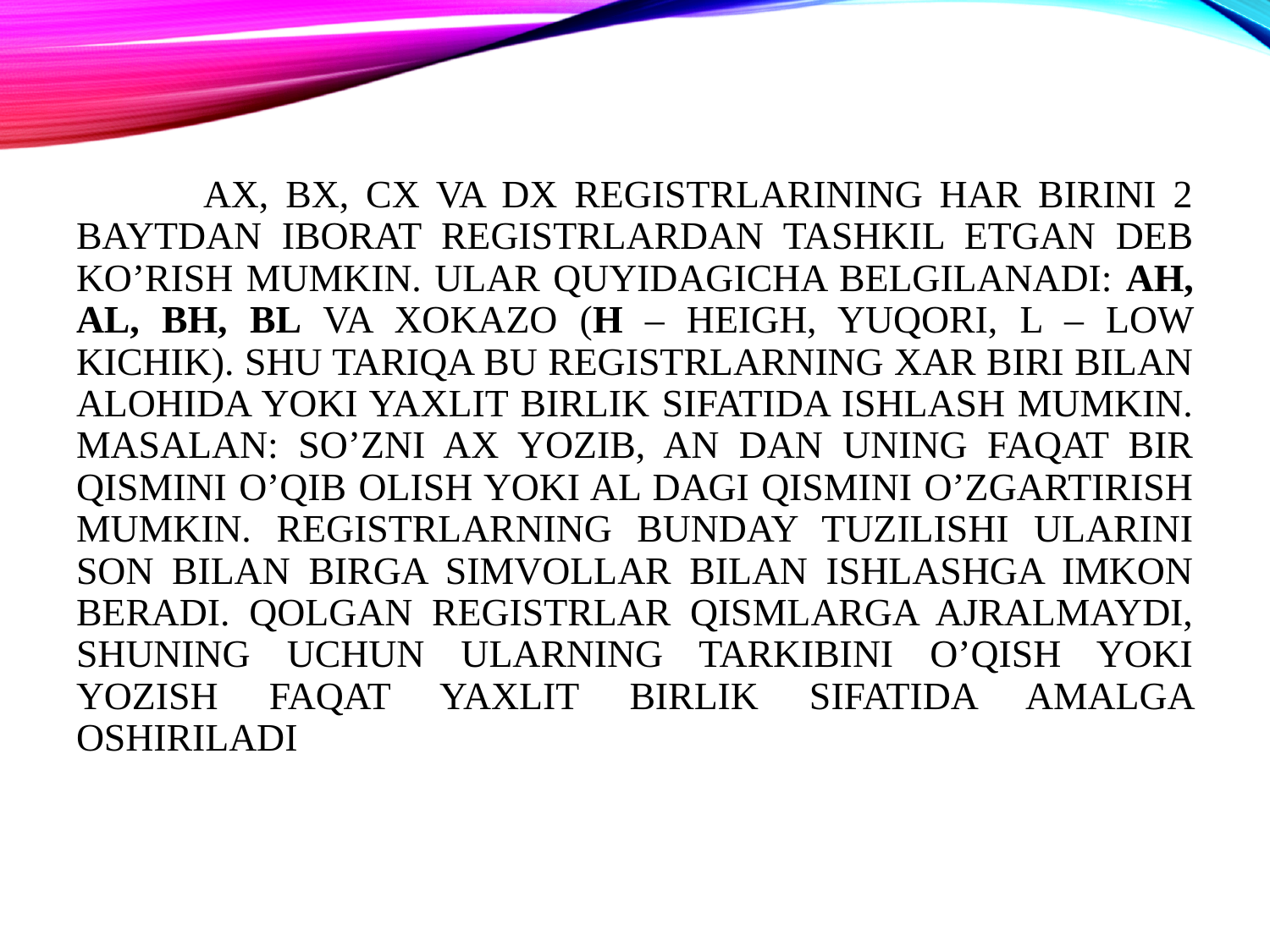

# AX, BX, CX va DX registrlarining har birini 2 baytdan iborat registrlardan tashkil etgan deb ko’rish mumkin. Ular quyidagicha belgilanadi: AH, AL, BH, BL va xokazo (H – heigh, yuqori, L – low kichik). Shu tariqa bu registrlarning xar biri bilan alohida yoki yaxlit birlik sifatida ishlash mumkin. Masalan: so’zni AX yozib, AN dan uning faqat bir qismini o’qib olish yoki AL dagi qismini o’zgartirish mumkin. Registrlarning bunday tuzilishi ularini son bilan birga simvollar bilan ishlashga imkon beradi. Qolgan registrlar qismlarga ajralmaydi, shuning uchun ularning tarkibini o’qish yoki yozish faqat yaxlit birlik sifatida amalga oshiriladi